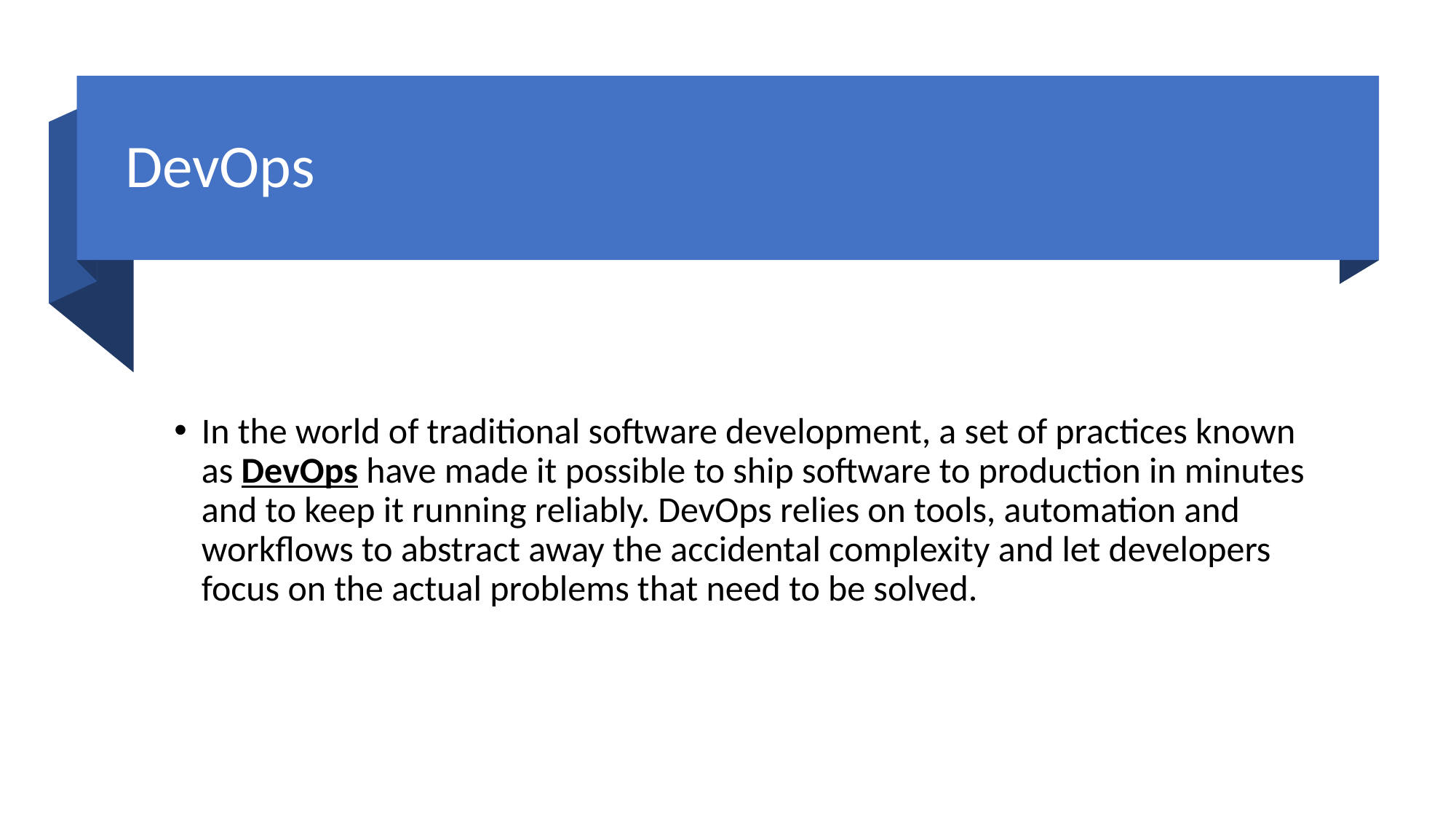

# DevOps

In the world of traditional software development, a set of practices known as DevOps have made it possible to ship software to production in minutes and to keep it running reliably. DevOps relies on tools, automation and workflows to abstract away the accidental complexity and let developers focus on the actual problems that need to be solved.